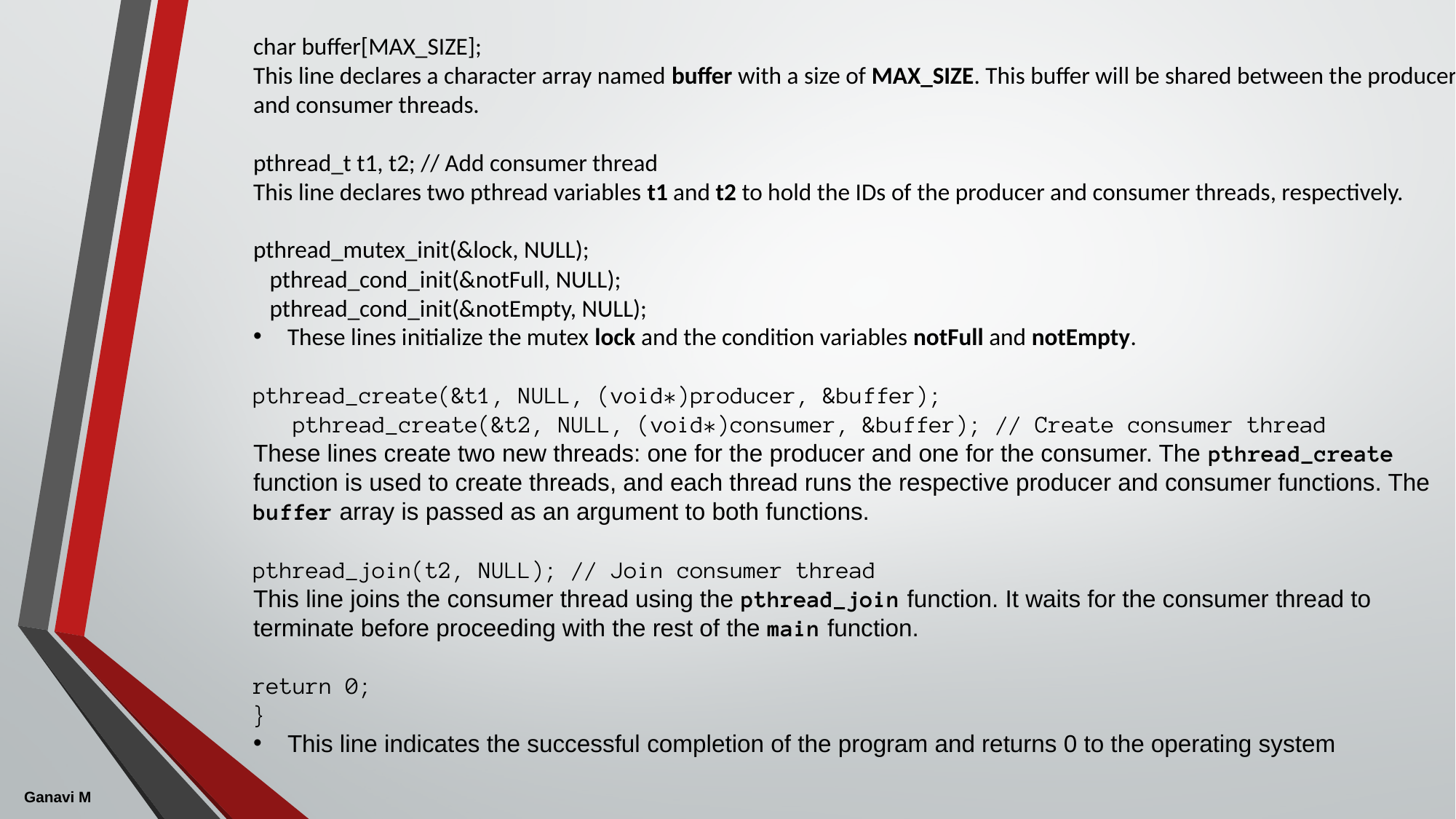

char buffer[MAX_SIZE];
This line declares a character array named buffer with a size of MAX_SIZE. This buffer will be shared between the producer and consumer threads.

pthread_t t1, t2; // Add consumer thread
This line declares two pthread variables t1 and t2 to hold the IDs of the producer and consumer threads, respectively.

pthread_mutex_init(&lock, NULL);
   pthread_cond_init(&notFull, NULL);
   pthread_cond_init(&notEmpty, NULL);
These lines initialize the mutex lock and the condition variables notFull and notEmpty.

pthread_create(&t1, NULL, (void*)producer, &buffer);
   pthread_create(&t2, NULL, (void*)consumer, &buffer); // Create consumer thread
These lines create two new threads: one for the producer and one for the consumer. The pthread_create function is used to create threads, and each thread runs the respective producer and consumer functions. The buffer array is passed as an argument to both functions.

pthread_join(t2, NULL); // Join consumer thread
This line joins the consumer thread using the pthread_join function. It waits for the consumer thread to terminate before proceeding with the rest of the main function.

return 0;
}
This line indicates the successful completion of the program and returns 0 to the operating system

Ganavi M